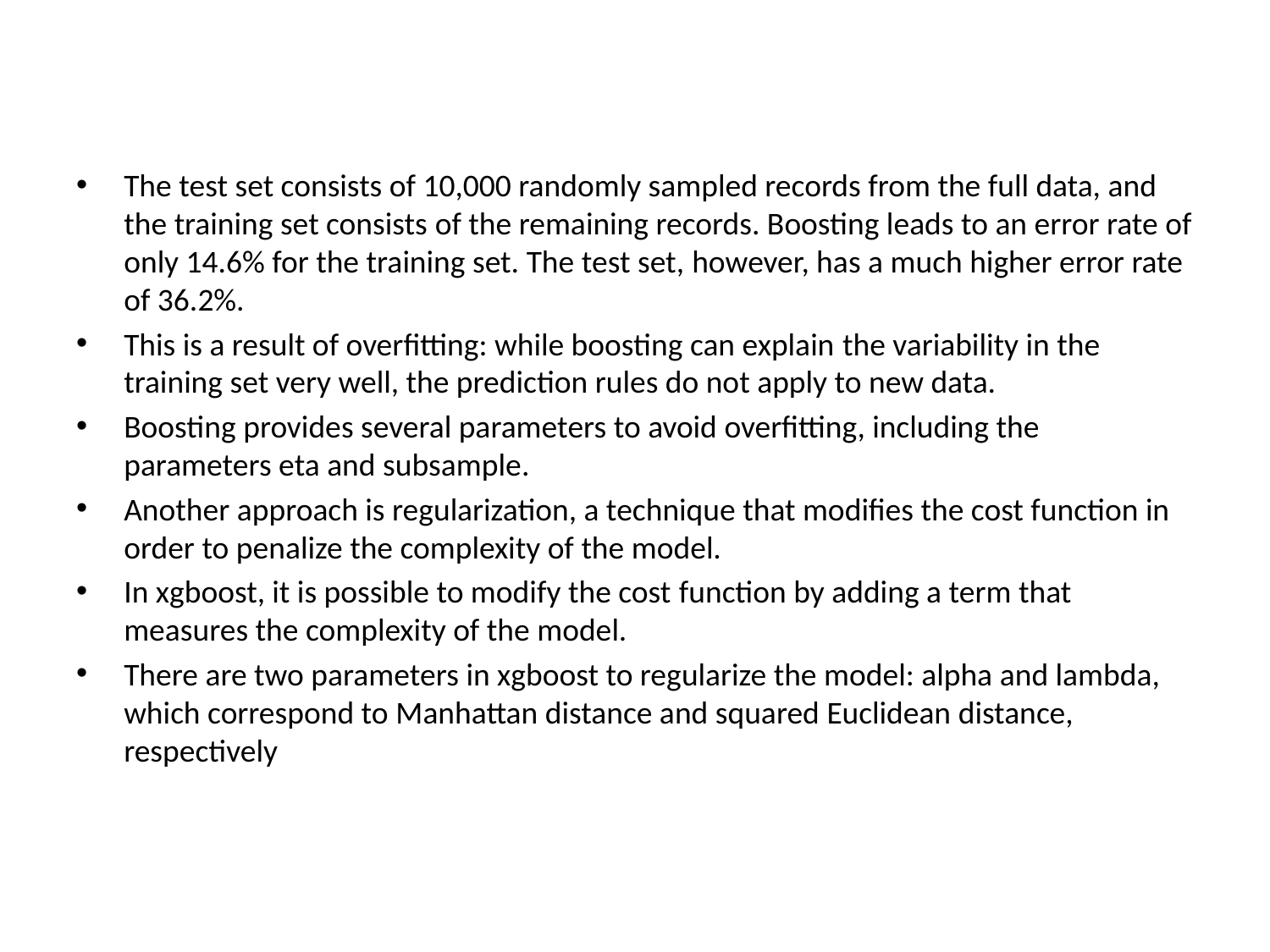

#
The test set consists of 10,000 randomly sampled records from the full data, and the training set consists of the remaining records. Boosting leads to an error rate of only 14.6% for the training set. The test set, however, has a much higher error rate of 36.2%.
This is a result of overfitting: while boosting can explain the variability in the training set very well, the prediction rules do not apply to new data.
Boosting provides several parameters to avoid overfitting, including the parameters eta and subsample.
Another approach is regularization, a technique that modifies the cost function in order to penalize the complexity of the model.
In xgboost, it is possible to modify the cost function by adding a term that measures the complexity of the model.
There are two parameters in xgboost to regularize the model: alpha and lambda, which correspond to Manhattan distance and squared Euclidean distance, respectively